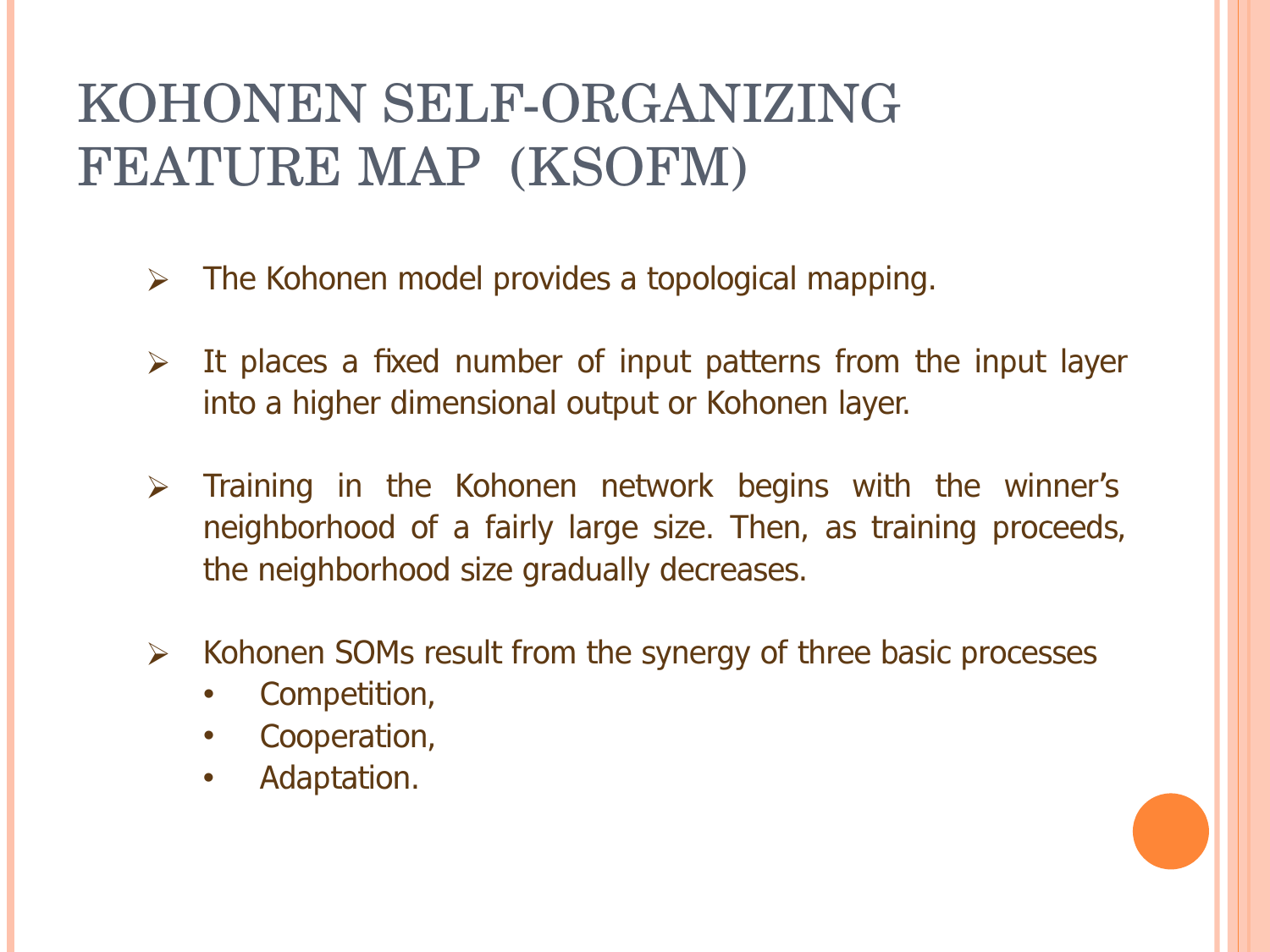

# KOHONEN SELF-ORGANIZING FEATURE MAP  (KSOFM)
The Kohonen model provides a topological mapping.

It places a fixed number of input patterns from the input layer  into a higher dimensional output or Kohonen layer.

Training in the Kohonen network begins with the winner’s  neighborhood of a fairly large size. Then, as training proceeds,  the neighborhood size gradually decreases.

Kohonen SOMs result from the synergy of three basic processes
Competition,
Cooperation,
Adaptation.